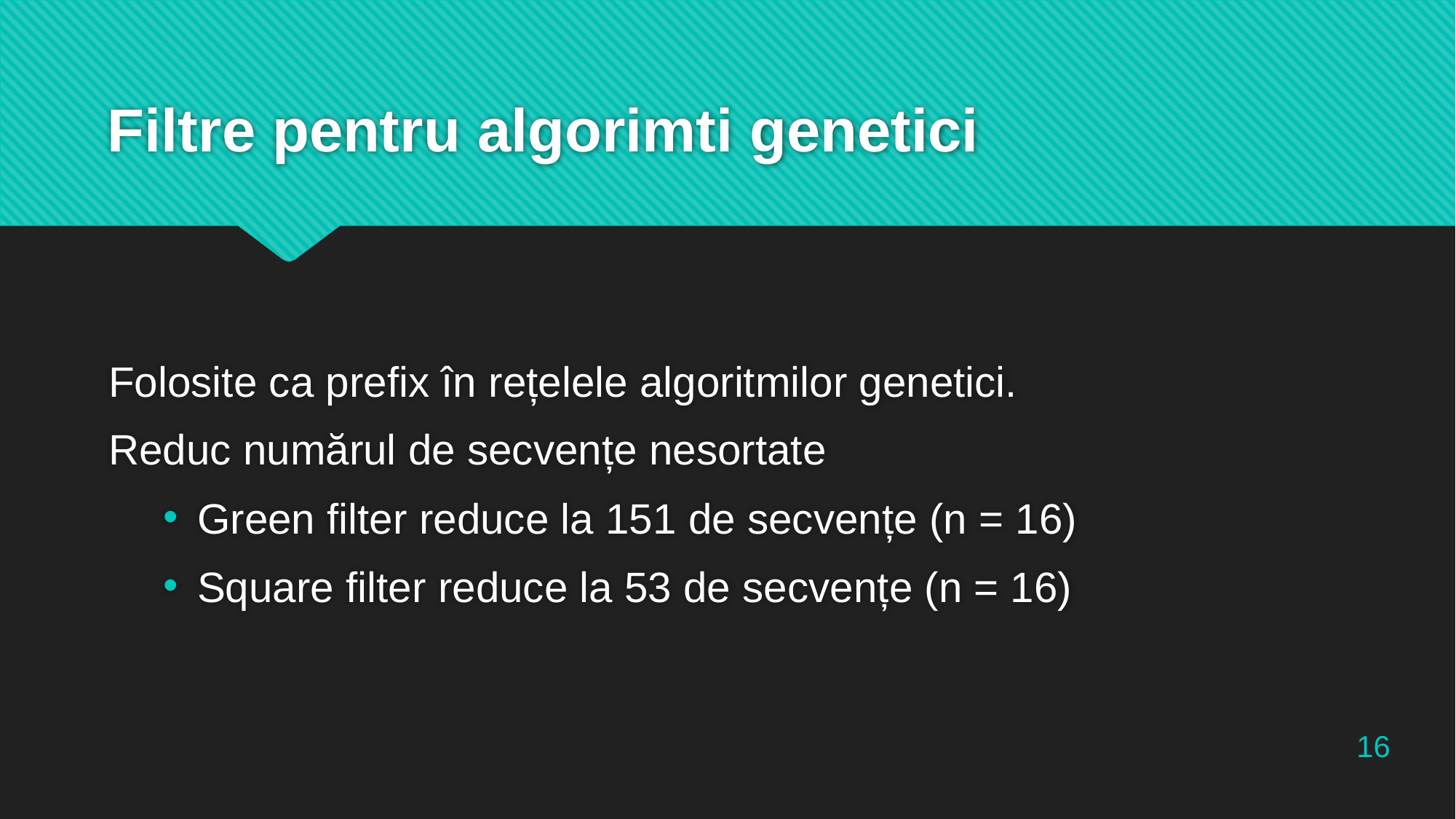

# Filtre pentru algorimti genetici
Folosite ca prefix în rețelele algoritmilor genetici.
Reduc numărul de secvențe nesortate
Green filter reduce la 151 de secvențe (n = 16)
Square filter reduce la 53 de secvențe (n = 16)
16